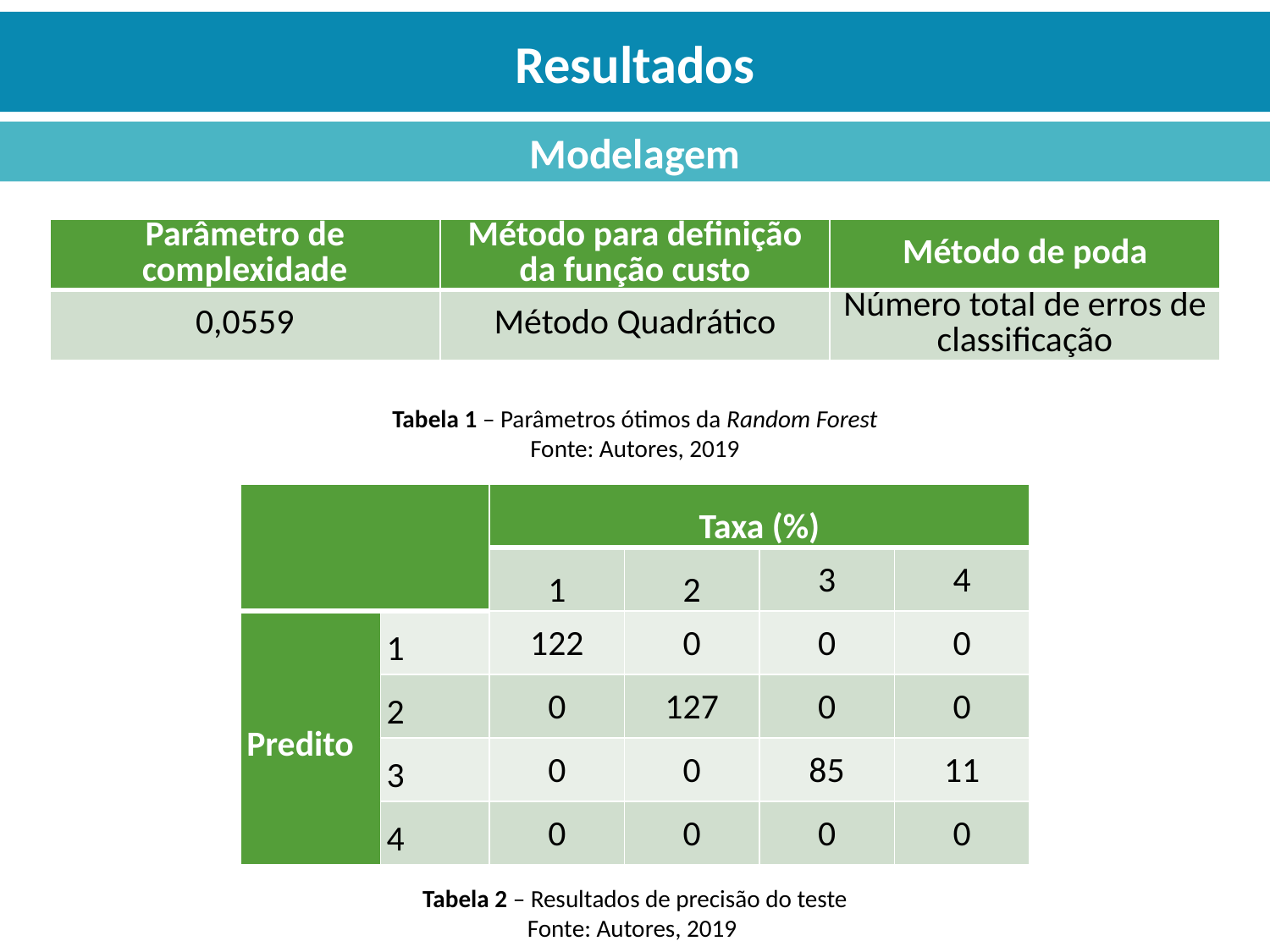

Resultados
Modelagem
| Parâmetro de complexidade | Método para definição da função custo | Método de poda |
| --- | --- | --- |
| 0,0559 | Método Quadrático | Número total de erros de classificação |
Tabela 1 – Parâmetros ótimos da Random Forest
Fonte: Autores, 2019
|  |  | Taxa (%) |  |  |  |
| --- | --- | --- | --- | --- | --- |
|  |  | 1 | 2 | 3 | 4 |
| Predito | 1 | 122 | 0 | 0 | 0 |
|  | 2 | 0 | 127 | 0 | 0 |
|  | 3 | 0 | 0 | 85 | 11 |
|  | 4 | 0 | 0 | 0 | 0 |
Tabela 2 – Resultados de precisão do teste
Fonte: Autores, 2019